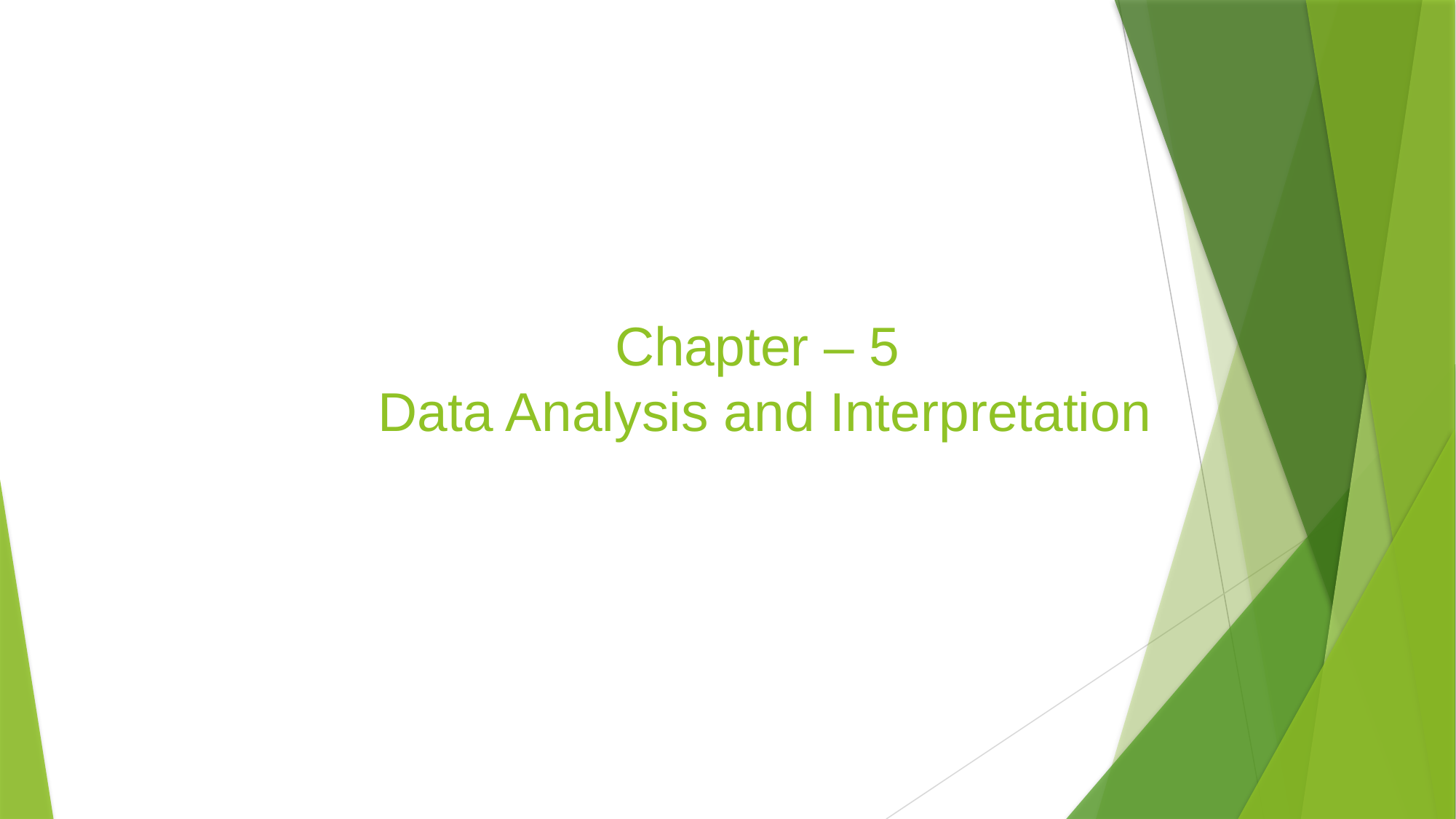

# Chapter – 5 Data Analysis and Interpretation